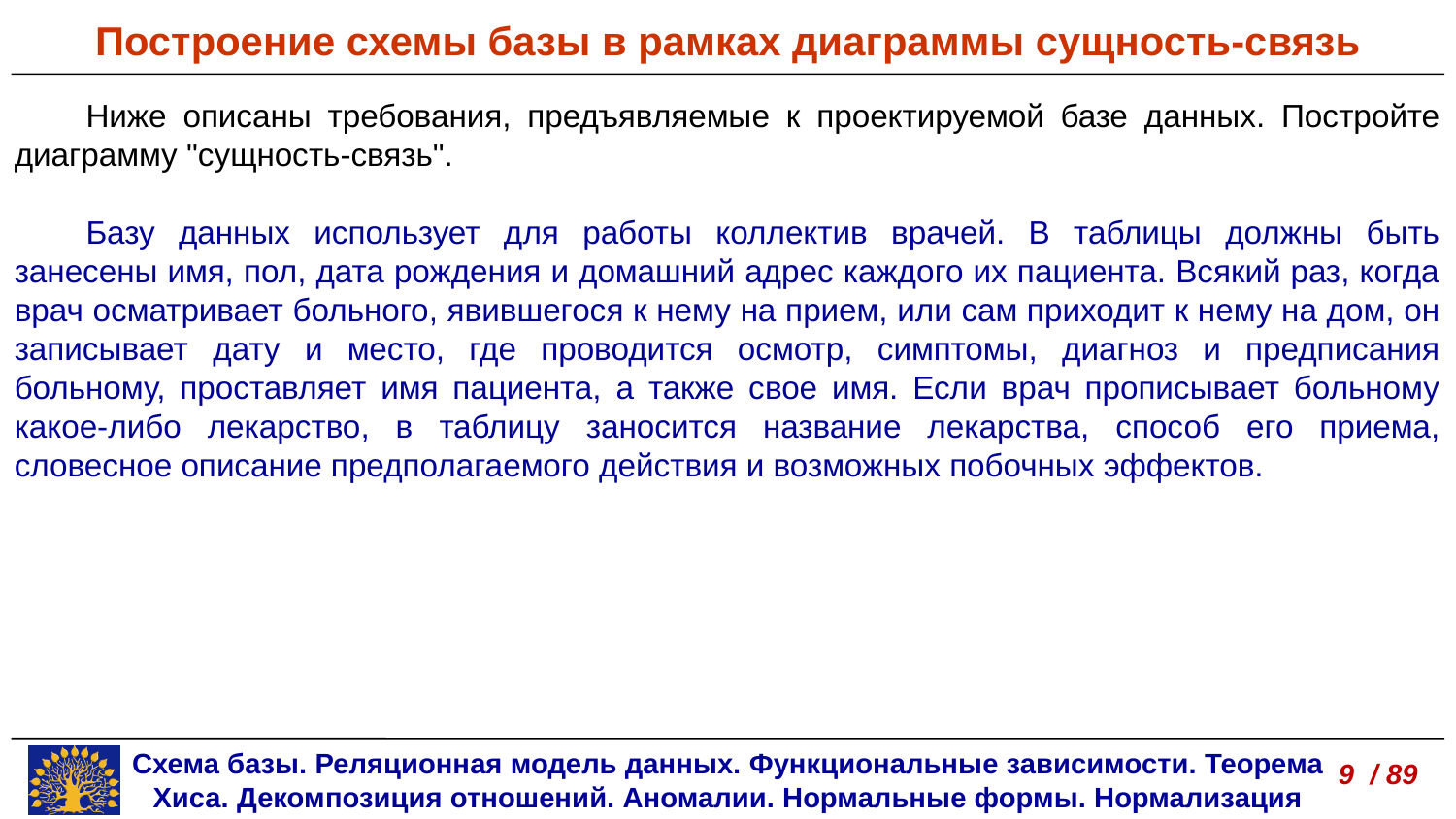

Построение схемы базы в рамках диаграммы сущность-связь
Ниже описаны требования, предъявляемые к проектируемой базе данных. Постройте диаграмму "сущность-связь".

Базу данных использует для работы коллектив врачей. В таблицы должны быть занесены имя, пол, дата рождения и домашний адрес каждого их пациента. Всякий раз, когда врач осматривает больного, явившегося к нему на прием, или сам приходит к нему на дом, он записывает дату и место, где проводится осмотр, симптомы, диагноз и предписания больному, проставляет имя пациента, а также свое имя. Если врач прописывает больному какое-либо лекарство, в таблицу заносится название лекарства, способ его приема, словесное описание предполагаемого действия и возможных побочных эффектов.